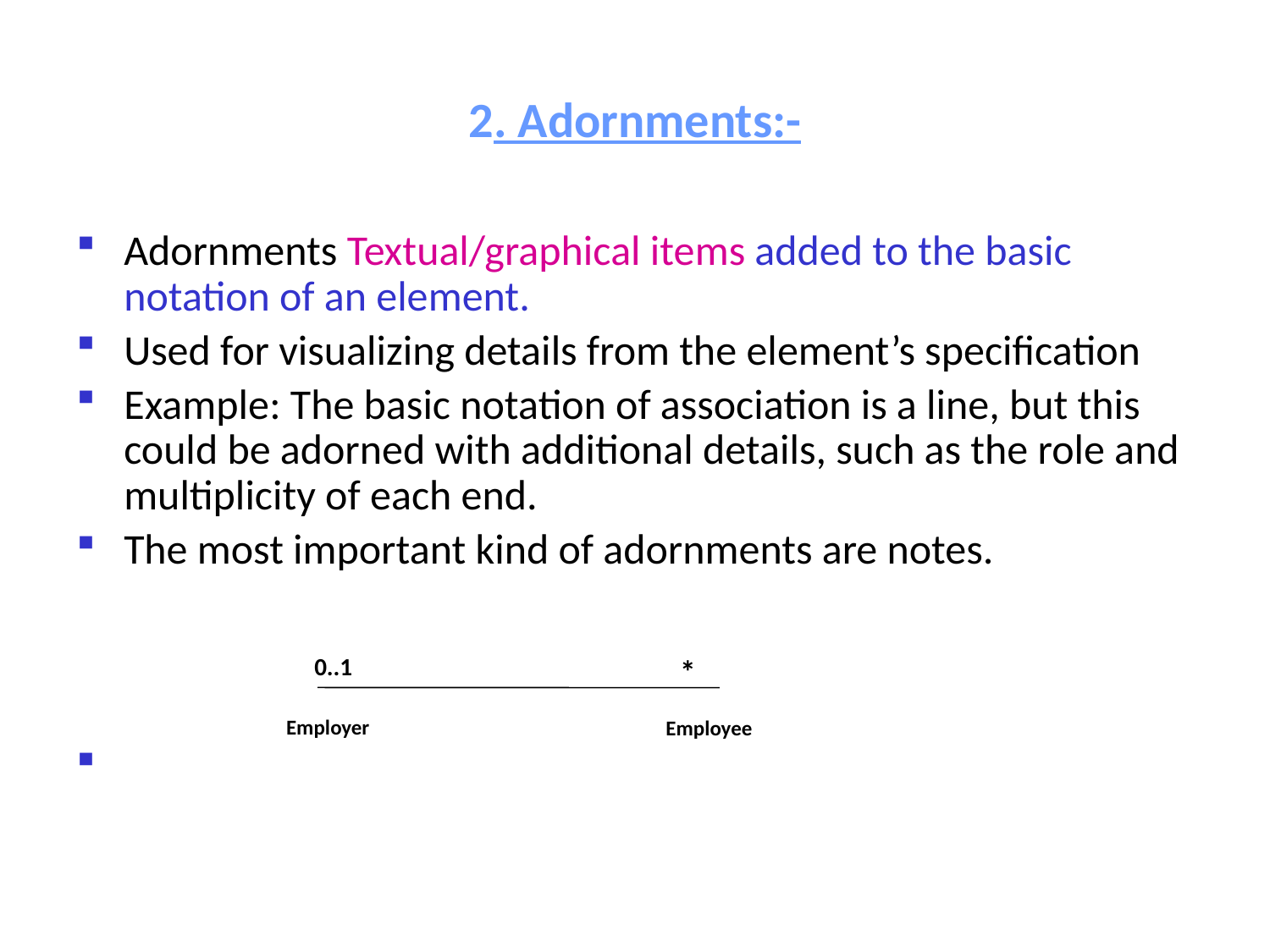

# 2. Adornments:-
Adornments Textual/graphical items added to the basic notation of an element.
Used for visualizing details from the element’s specification
Example: The basic notation of association is a line, but this could be adorned with additional details, such as the role and multiplicity of each end.
The most important kind of adornments are notes.

0..1
*

Employer
Employee